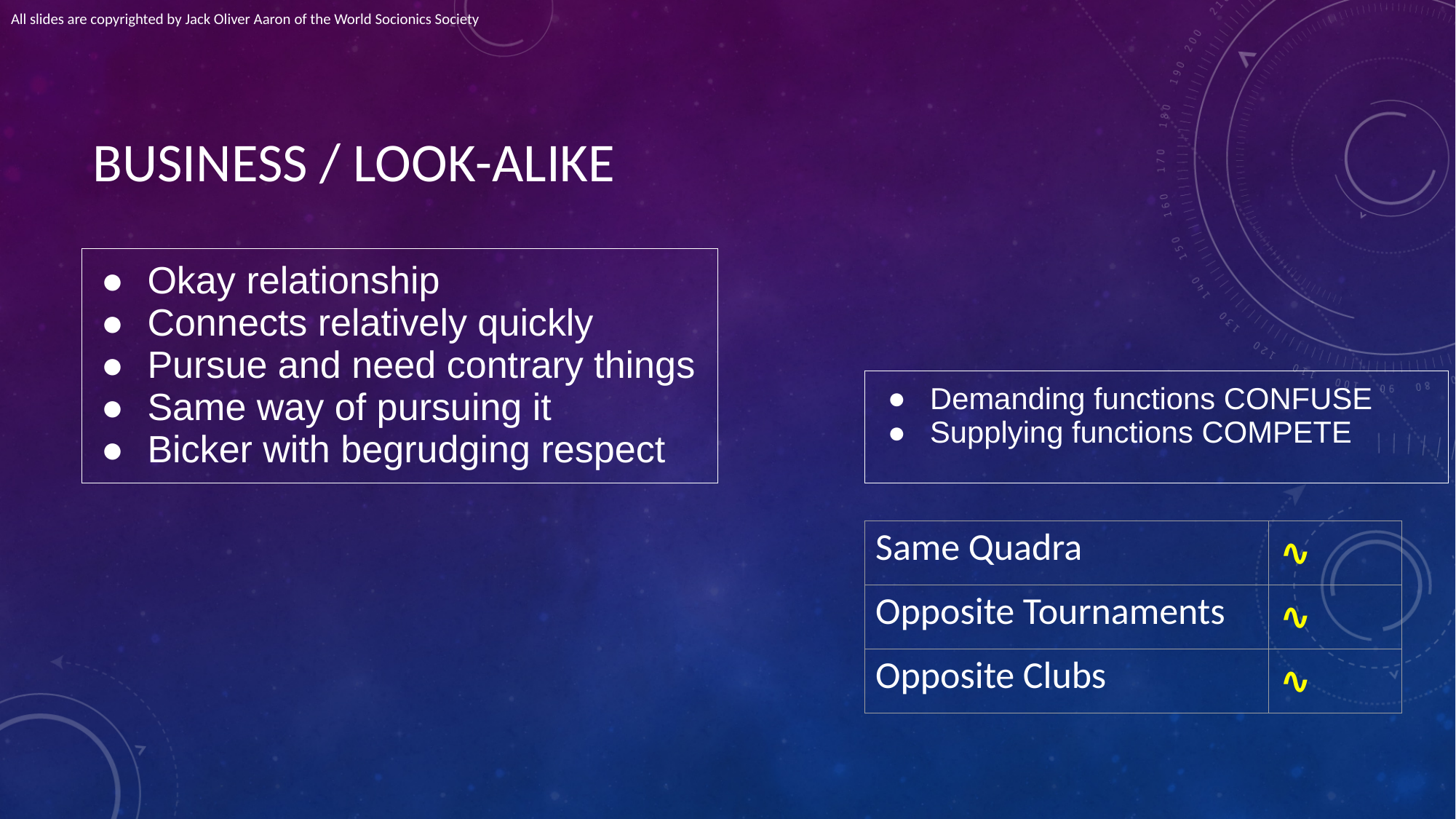

All slides are copyrighted by Jack Oliver Aaron of the World Socionics Society
# BUSINESS / LOOK-ALIKE
| Okay relationship Connects relatively quickly Pursue and need contrary things Same way of pursuing it Bicker with begrudging respect |
| --- |
| Demanding functions CONFUSE Supplying functions COMPETE |
| --- |
| Same Quadra | ∿ |
| --- | --- |
| Opposite Tournaments | ∿ |
| Opposite Clubs | ∿ |